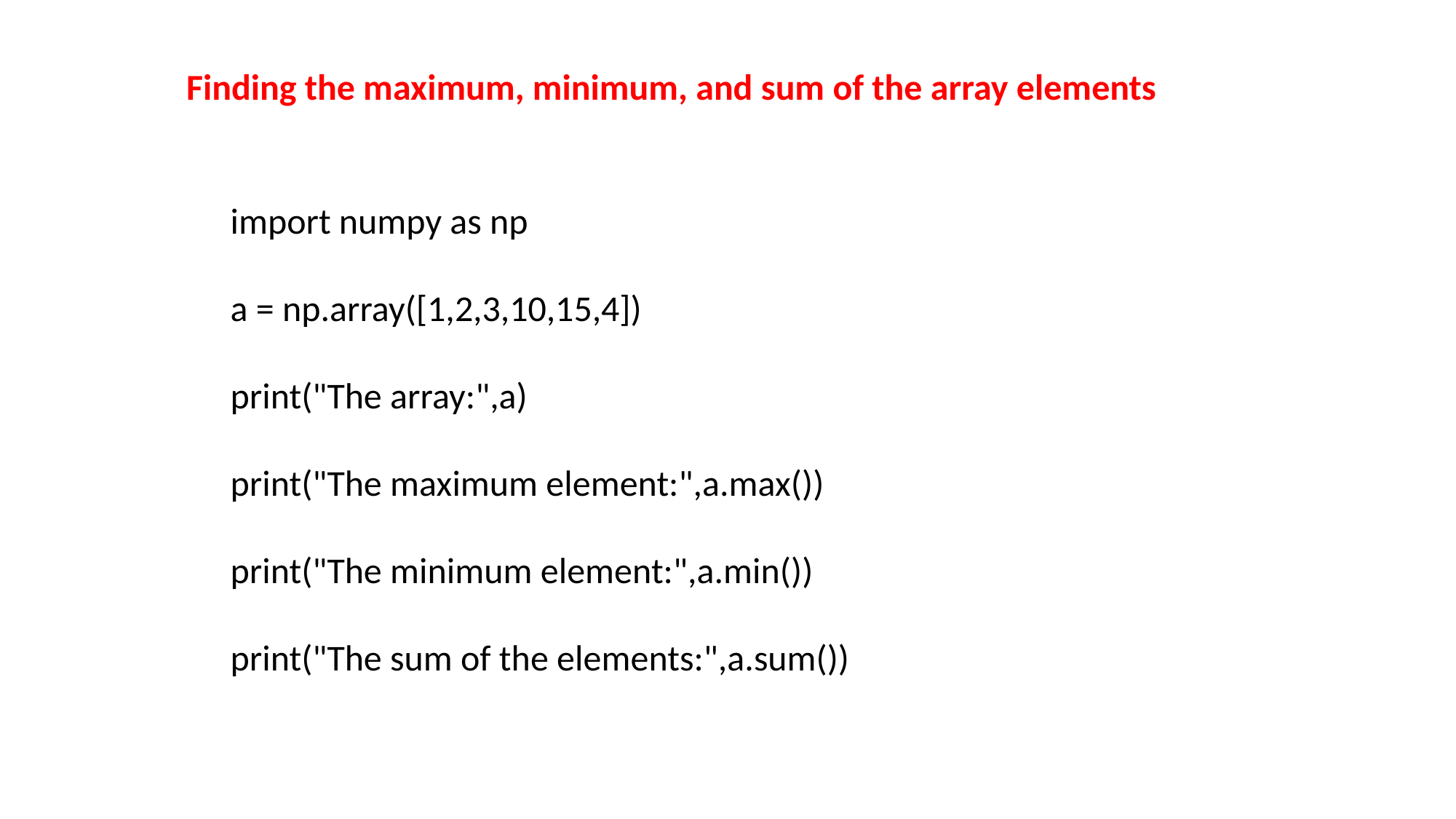

Finding the maximum, minimum, and sum of the array elements
import numpy as np

a = np.array([1,2,3,10,15,4])

print("The array:",a)

print("The maximum element:",a.max())

print("The minimum element:",a.min())

print("The sum of the elements:",a.sum())